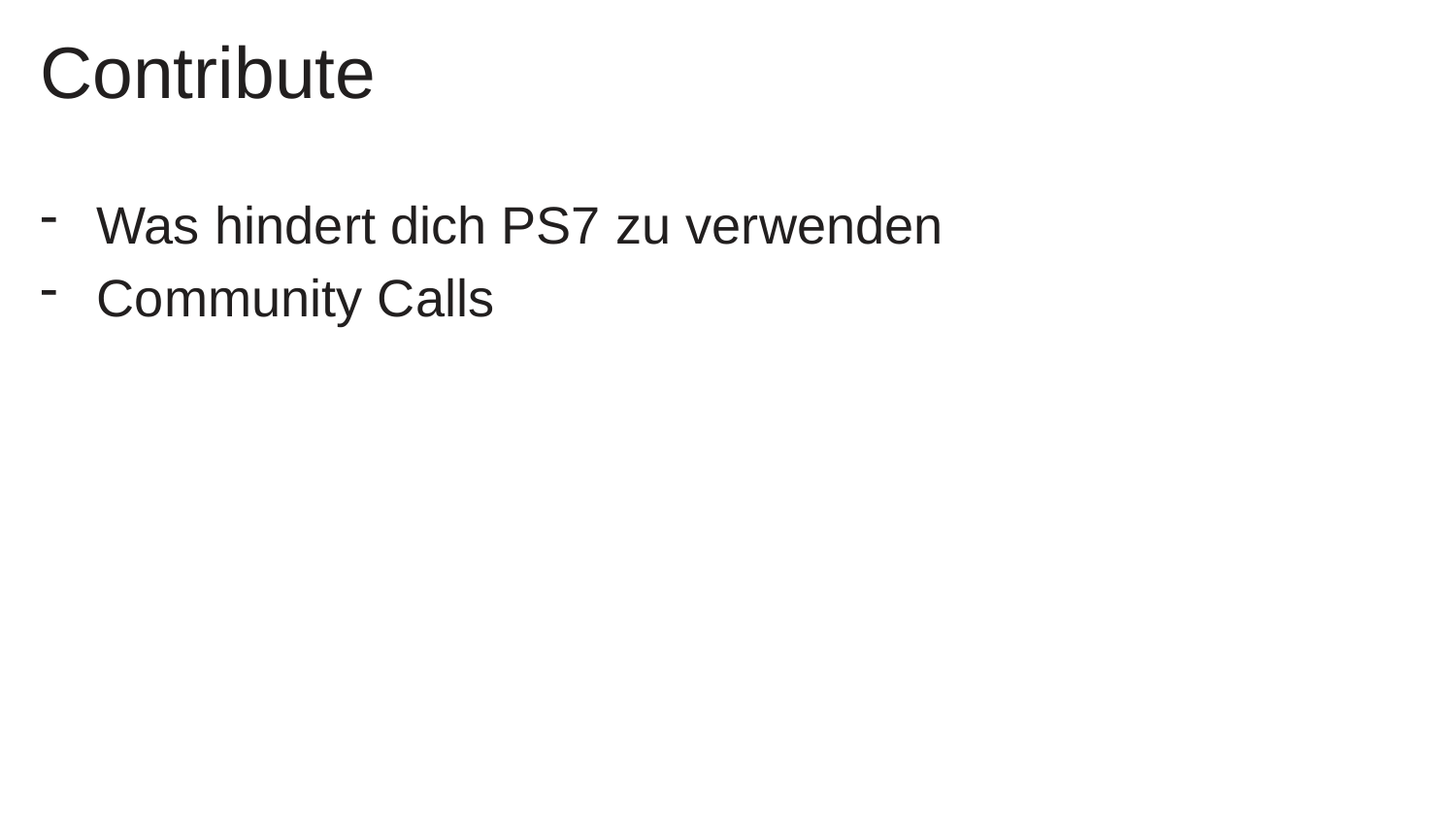

Was hindert dich PS7 zu verwenden
Community Calls

# Contribute